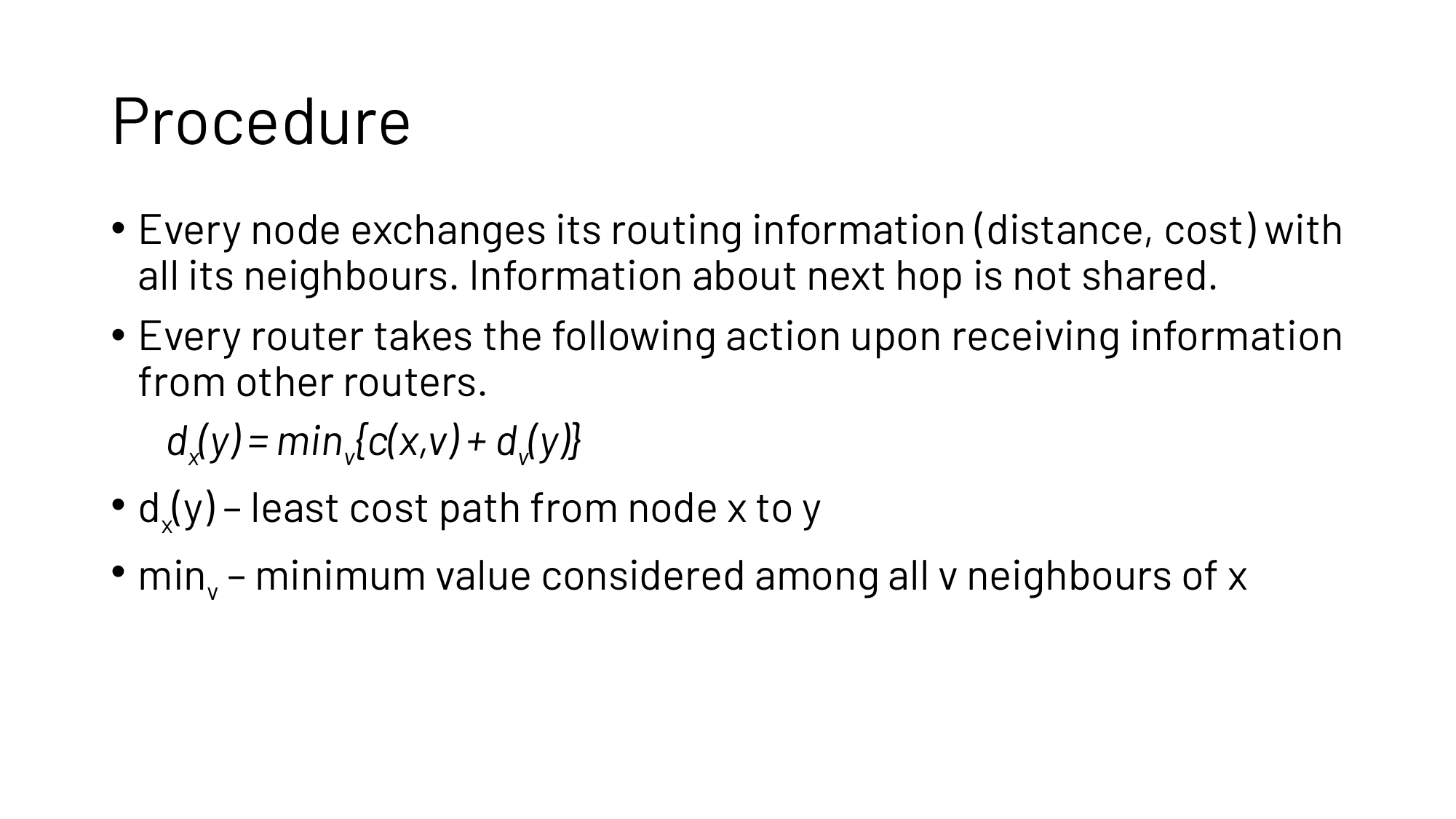

# Procedure
Every node exchanges its routing information (distance, cost) with all its neighbours. Information about next hop is not shared.
Every router takes the following action upon receiving information from other routers.
dx(y) = minv{c(x,v) + dv(y)}
dx(y) – least cost path from node x to y
minv – minimum value considered among all v neighbours of x